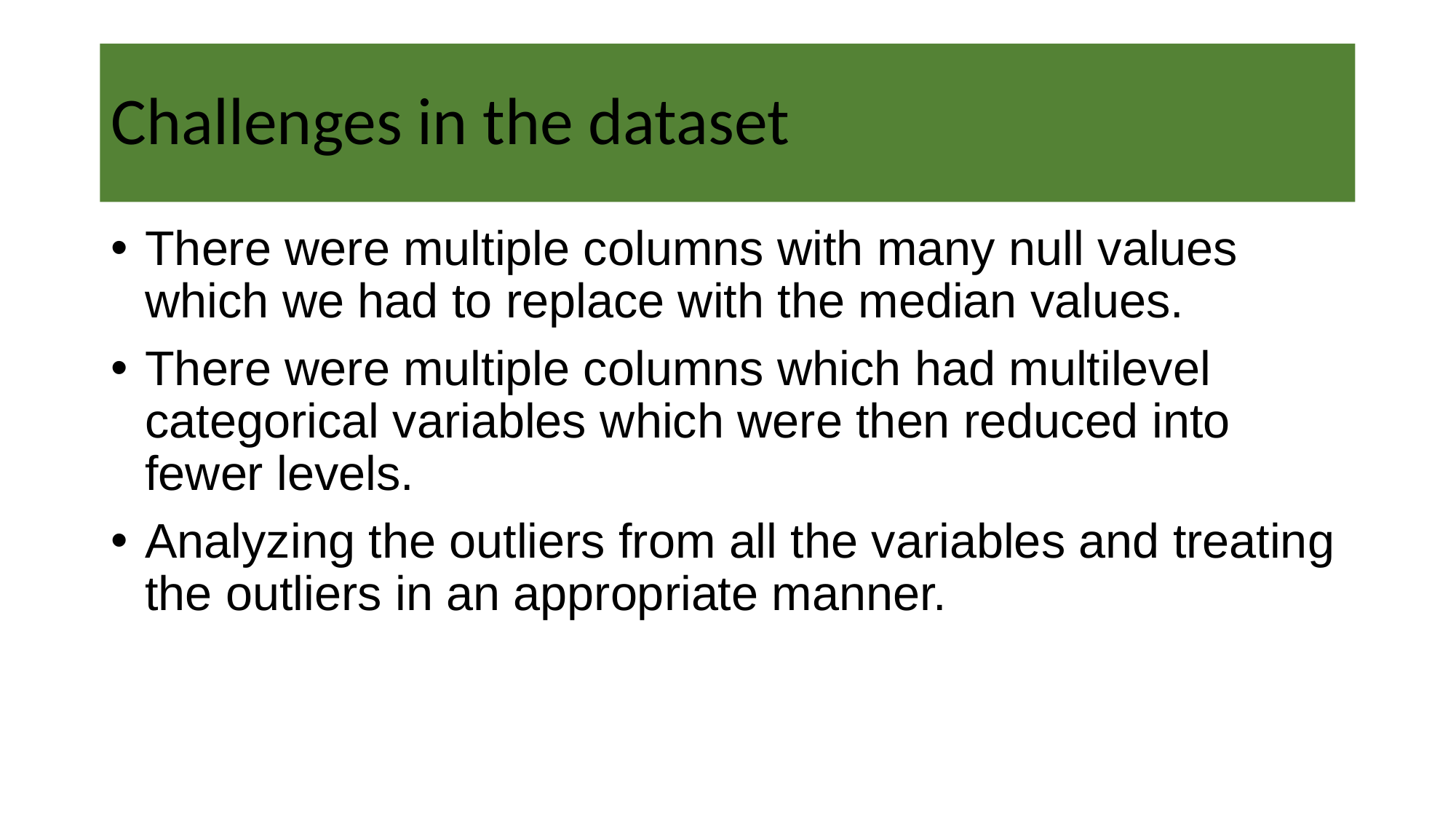

# Challenges in the dataset
There were multiple columns with many null values which we had to replace with the median values.
There were multiple columns which had multilevel categorical variables which were then reduced into fewer levels.
Analyzing the outliers from all the variables and treating the outliers in an appropriate manner.